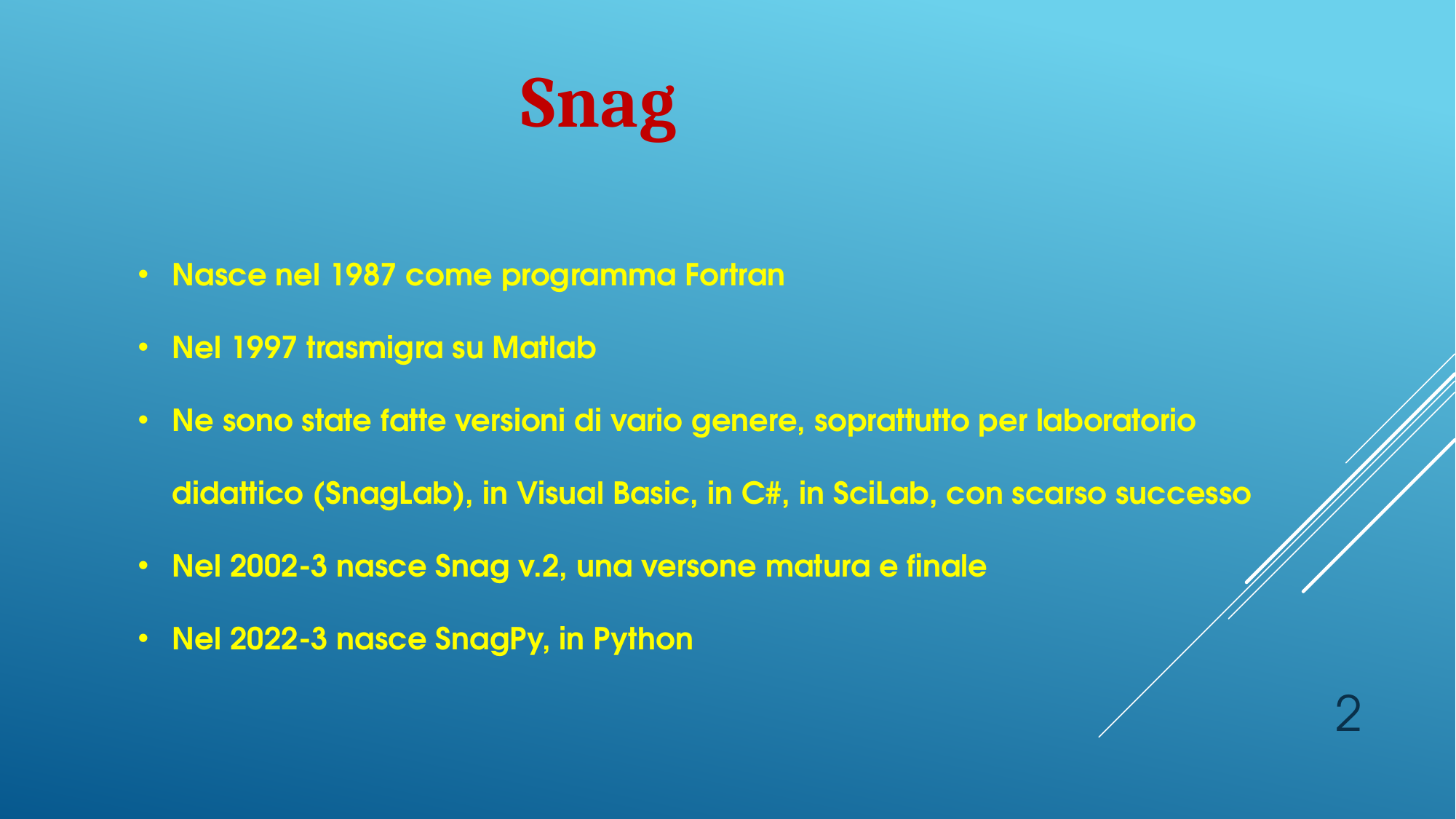

Snag
Nasce nel 1987 come programma Fortran
Nel 1997 trasmigra su Matlab
Ne sono state fatte versioni di vario genere, soprattutto per laboratorio didattico (SnagLab), in Visual Basic, in C#, in SciLab, con scarso successo
Nel 2002-3 nasce Snag v.2, una versone matura e finale
Nel 2022-3 nasce SnagPy, in Python
2